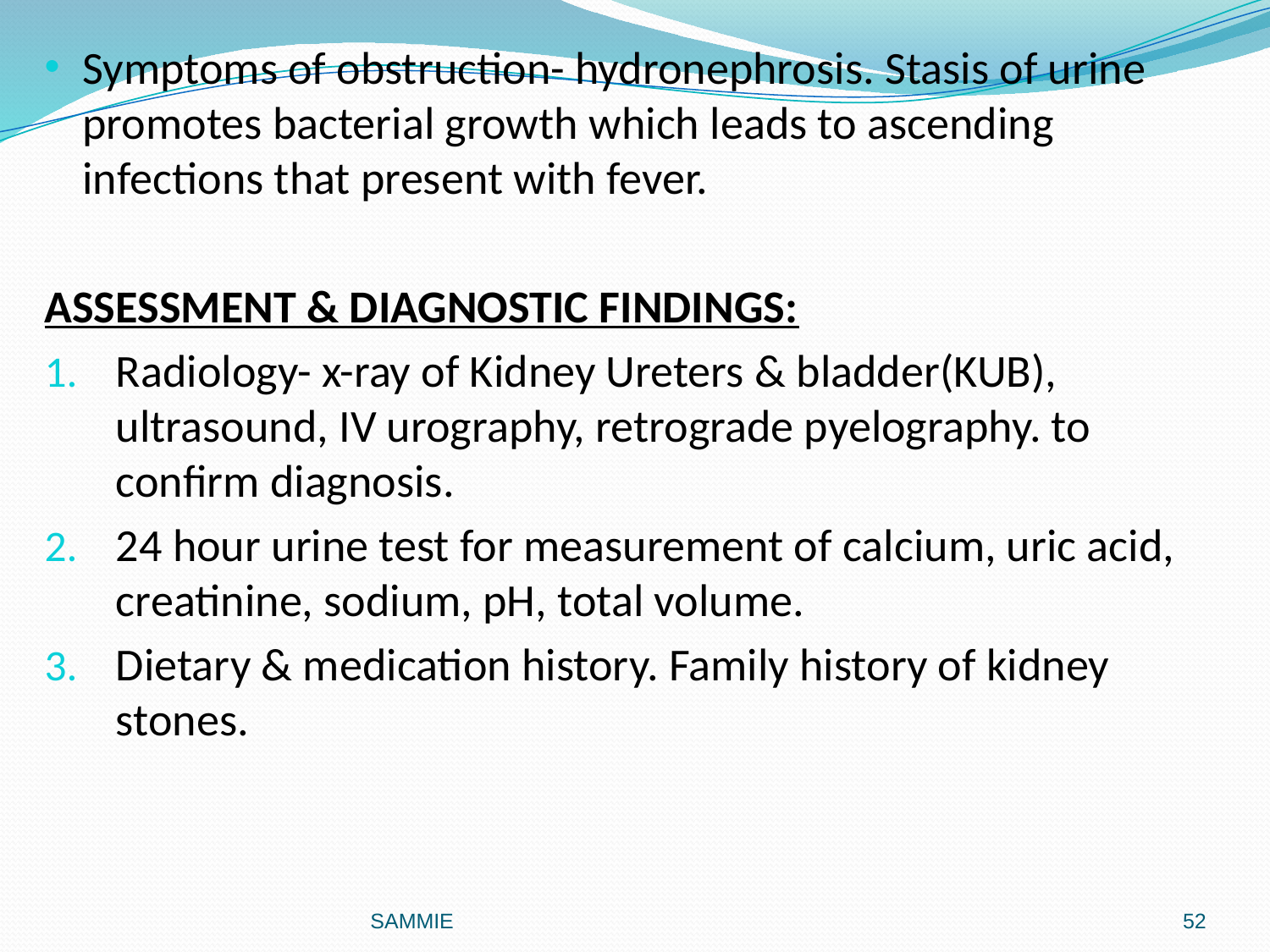

#
Symptoms of obstruction- hydronephrosis. Stasis of urine promotes bacterial growth which leads to ascending infections that present with fever.

ASSESSMENT & DIAGNOSTIC FINDINGS:
Radiology- x-ray of Kidney Ureters & bladder(KUB), ultrasound, IV urography, retrograde pyelography. to confirm diagnosis.
24 hour urine test for measurement of calcium, uric acid, creatinine, sodium, pH, total volume.
Dietary & medication history. Family history of kidney stones.

SAMMIE
52